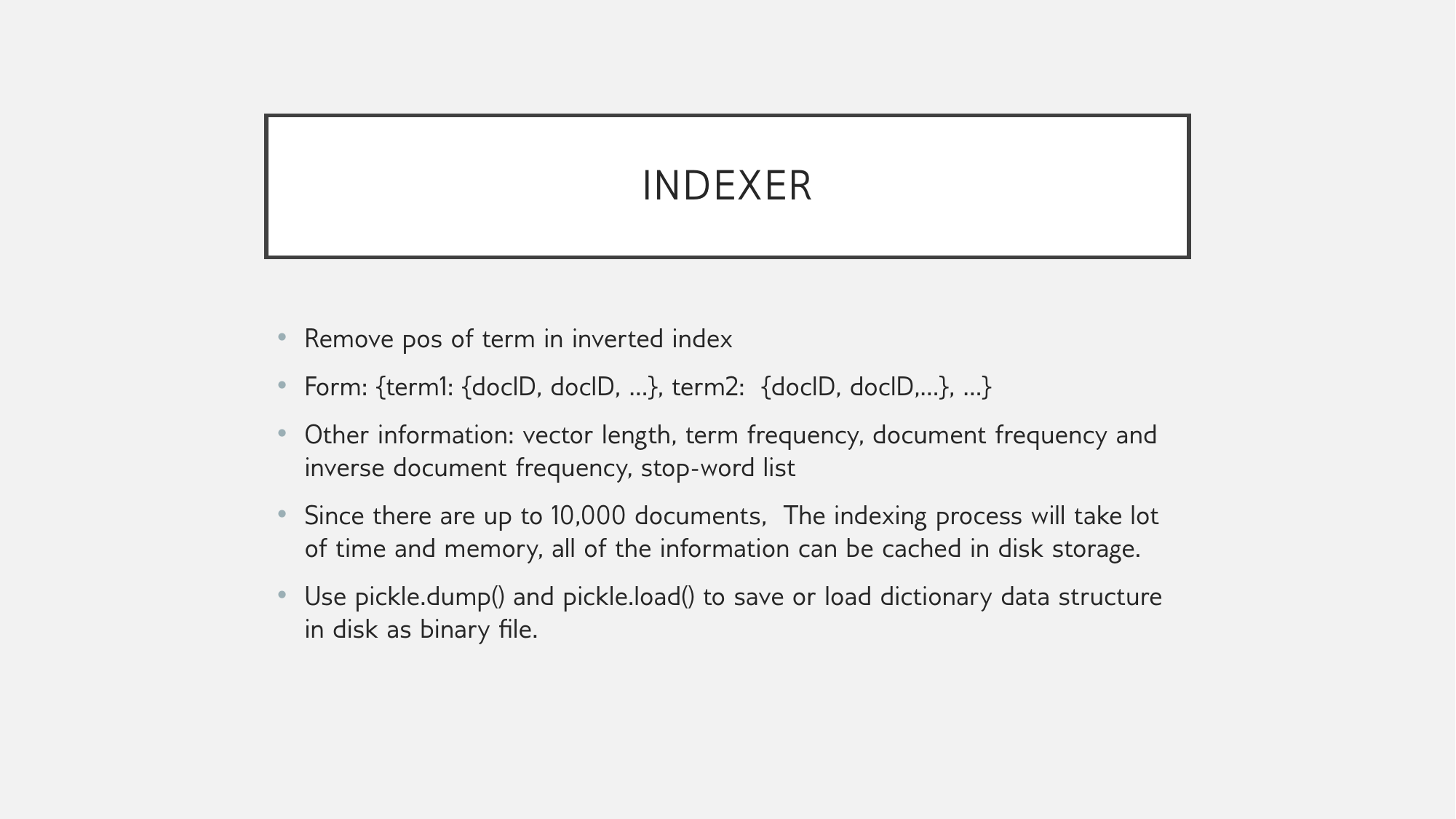

# Indexer
Remove pos of term in inverted index
Form: {term1: {docID, docID, …}, term2:  {docID, docID,…}, …}
Other information: vector length, term frequency, document frequency and inverse document frequency, stop-word list
Since there are up to 10,000 documents,  The indexing process will take lot of time and memory, all of the information can be cached in disk storage.
Use pickle.dump() and pickle.load() to save or load dictionary data structure in disk as binary file.